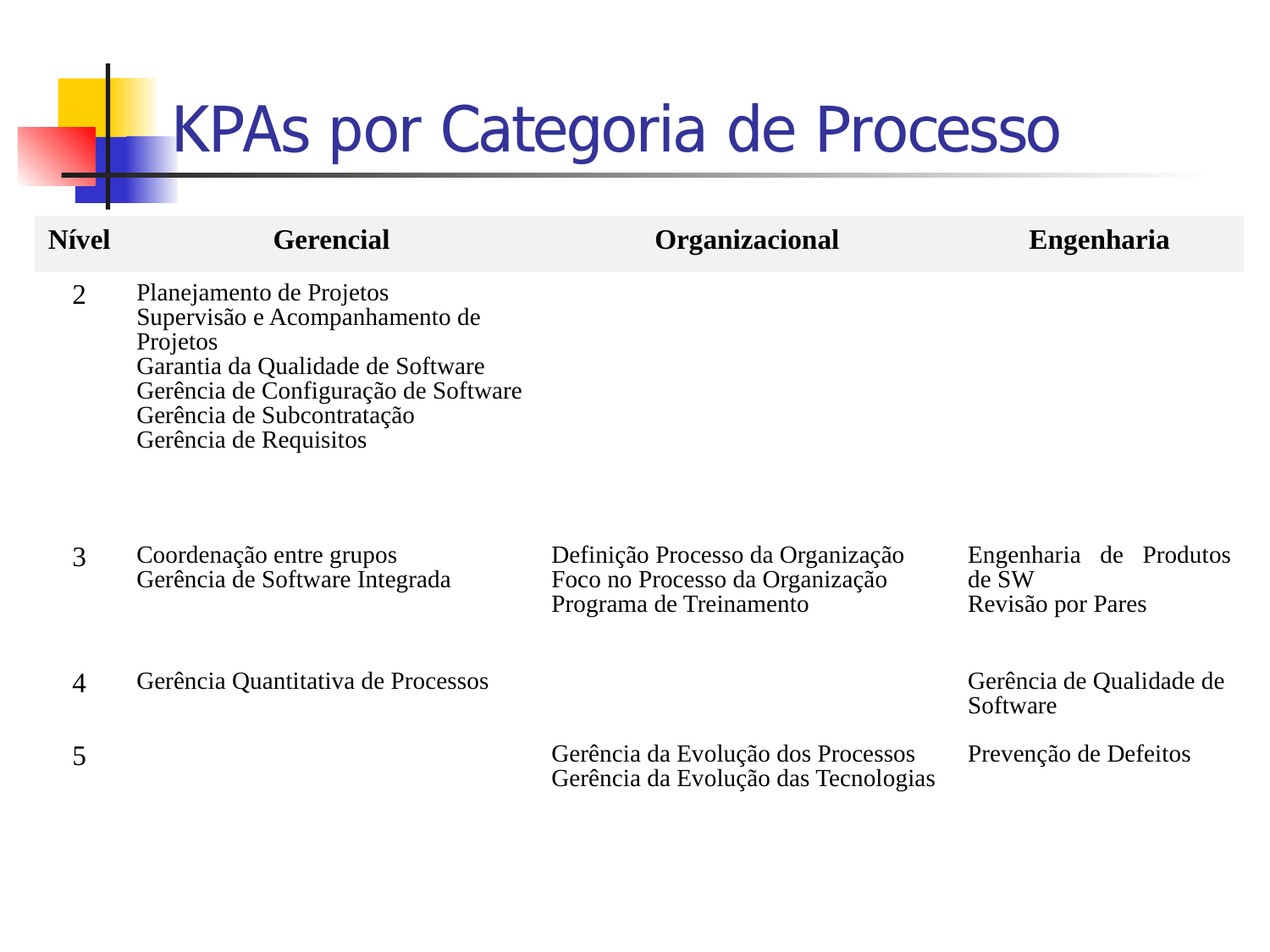

KPAs por Categoria de Processo
| Nível | Gerencial | Organizacional | Engenharia |
| --- | --- | --- | --- |
| 2 | Planejamento de Projetos Supervisão e Acompanhamento de Projetos Garantia da Qualidade de Software Gerência de Configuração de Software Gerência de Subcontratação Gerência de Requisitos |  |  |
| 3 | Coordenação entre grupos Gerência de Software Integrada | Definição Processo da Organização Foco no Processo da Organização Programa de Treinamento | Engenharia de Produtos de SW Revisão por Pares |
| 4 | Gerência Quantitativa de Processos |  | Gerência de Qualidade de Software |
| 5 |  | Gerência da Evolução dos Processos Gerência da Evolução das Tecnologias | Prevenção de Defeitos |